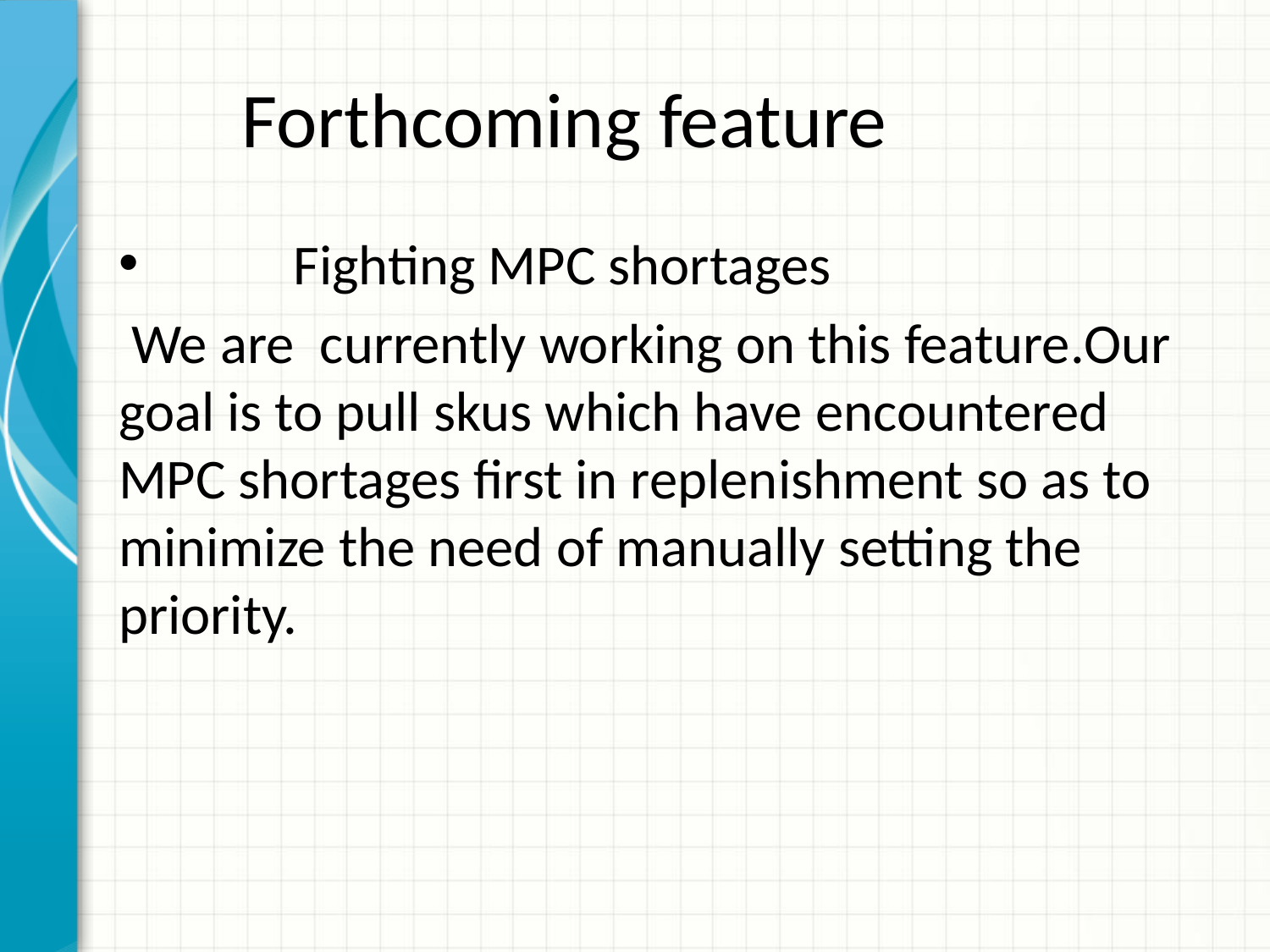

# Forthcoming feature
          Fighting MPC shortages
 We are  currently working on this feature.Our goal is to pull skus which have encountered MPC shortages first in replenishment so as to minimize the need of manually setting the priority.